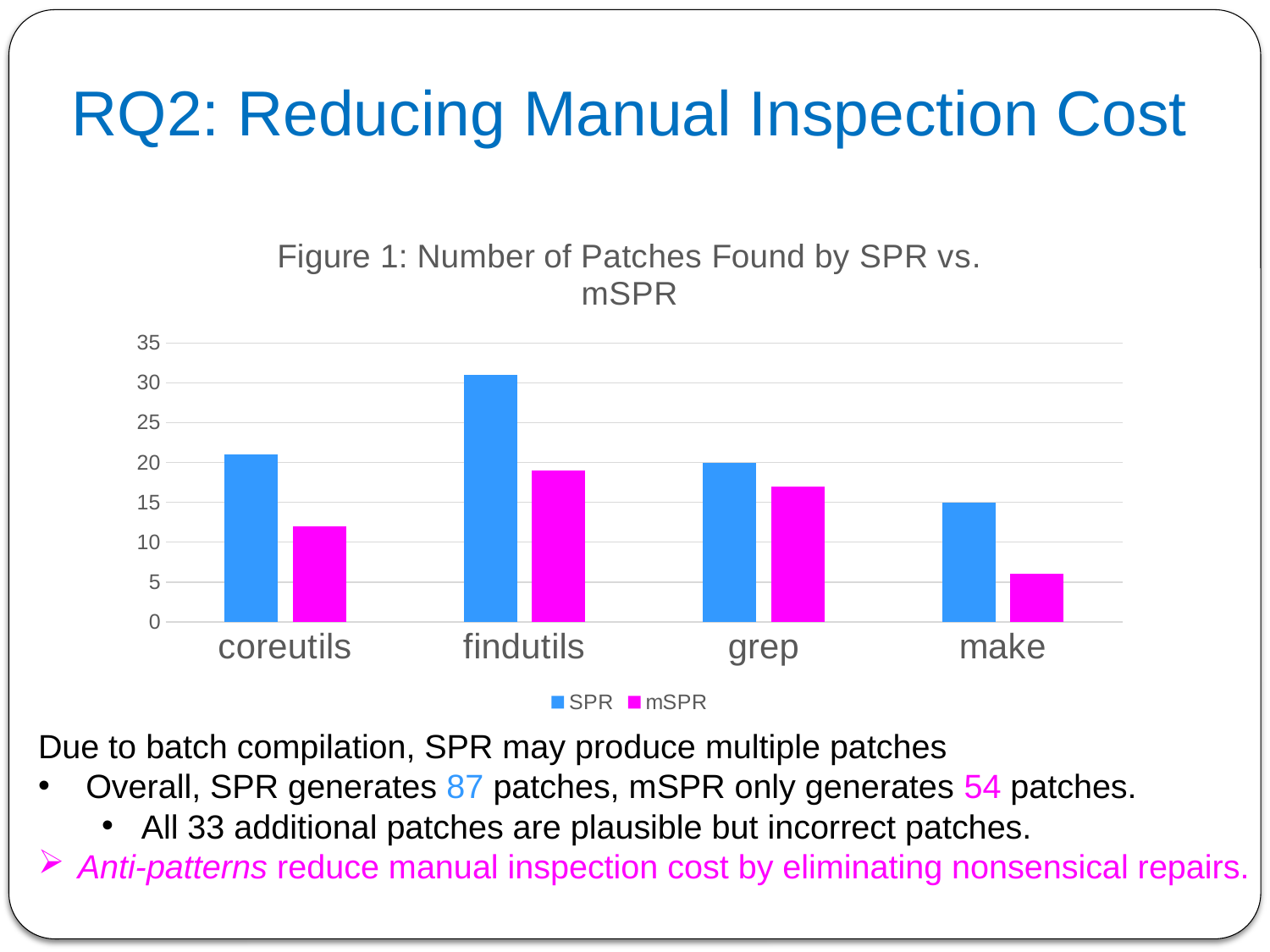

# RQ2: Reducing Manual Inspection Cost

### Chart: Figure 1: Number of Patches Found by SPR vs. mSPR

| Category | SPR | mSPR |
|---|---|---|
| coreutils | 21.0 | 12.0 |
| findutils | 31.0 | 19.0 |
| grep | 20.0 | 17.0 |
| make | 15.0 | 6.0 |
Due to batch compilation, SPR may produce multiple patches
Overall, SPR generates 87 patches, mSPR only generates 54 patches.
All 33 additional patches are plausible but incorrect patches.
Anti-patterns reduce manual inspection cost by eliminating nonsensical repairs.